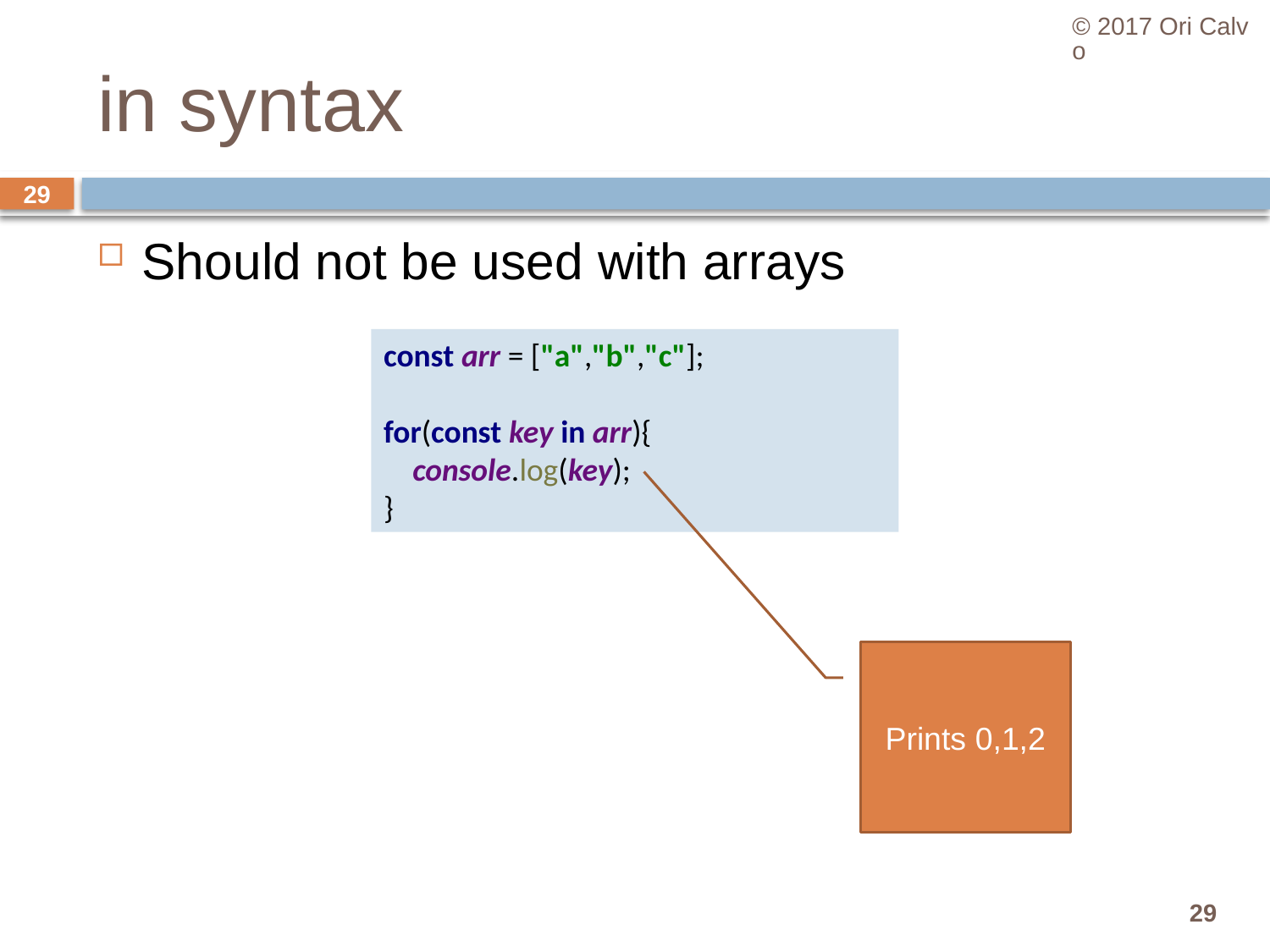

© 2017 Ori Calvo
# in syntax
29
Should not be used with arrays
const arr = ["a","b","c"];
for(const key in arr){
    console.log(key);
}
Prints 0,1,2